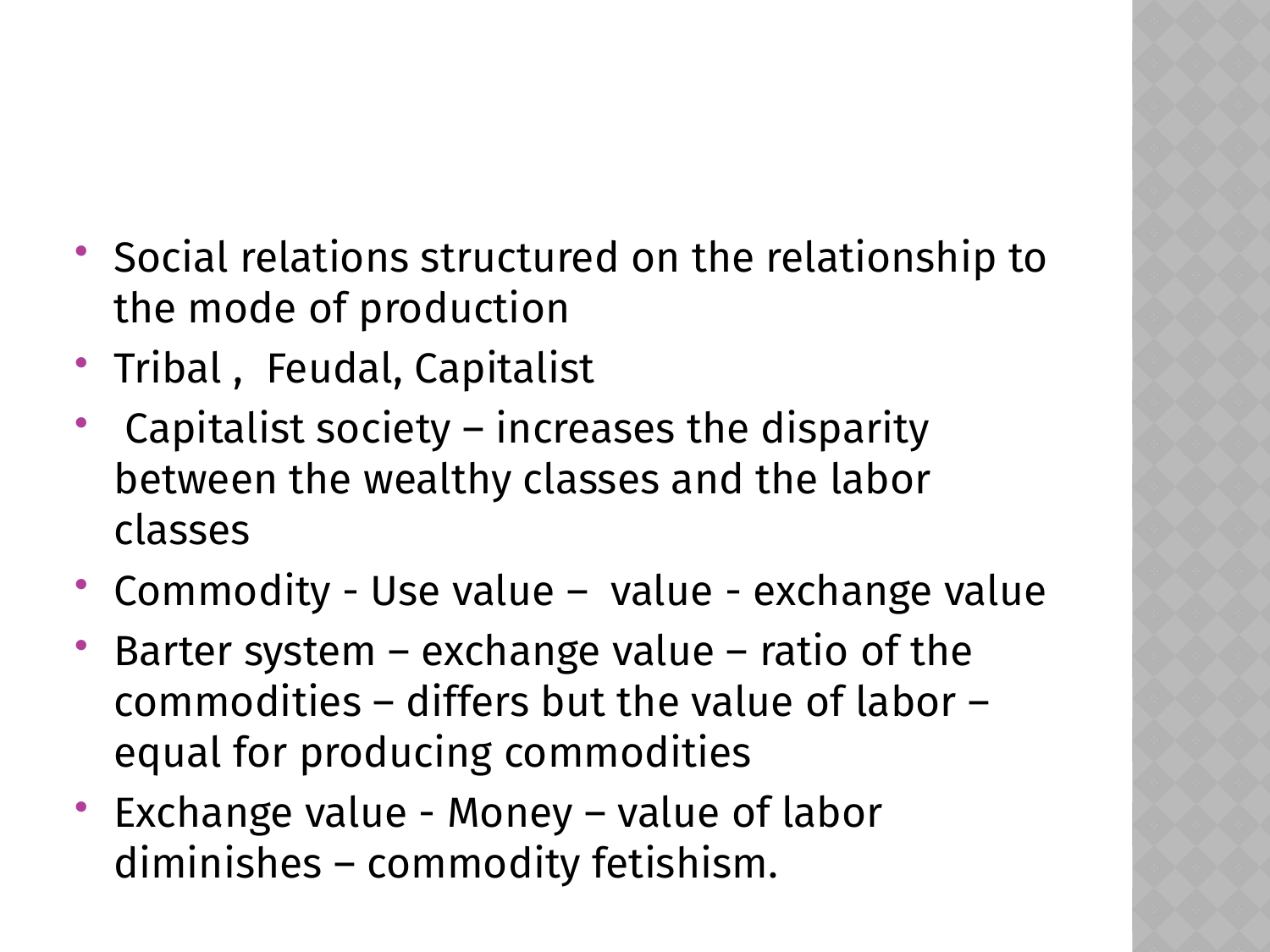

#
Social relations structured on the relationship to the mode of production
Tribal ,  Feudal, Capitalist
 Capitalist society – increases the disparity between the wealthy classes and the labor classes
Commodity - Use value –  value - exchange value
Barter system – exchange value – ratio of the commodities – differs but the value of labor – equal for producing commodities
Exchange value - Money – value of labor diminishes – commodity fetishism.